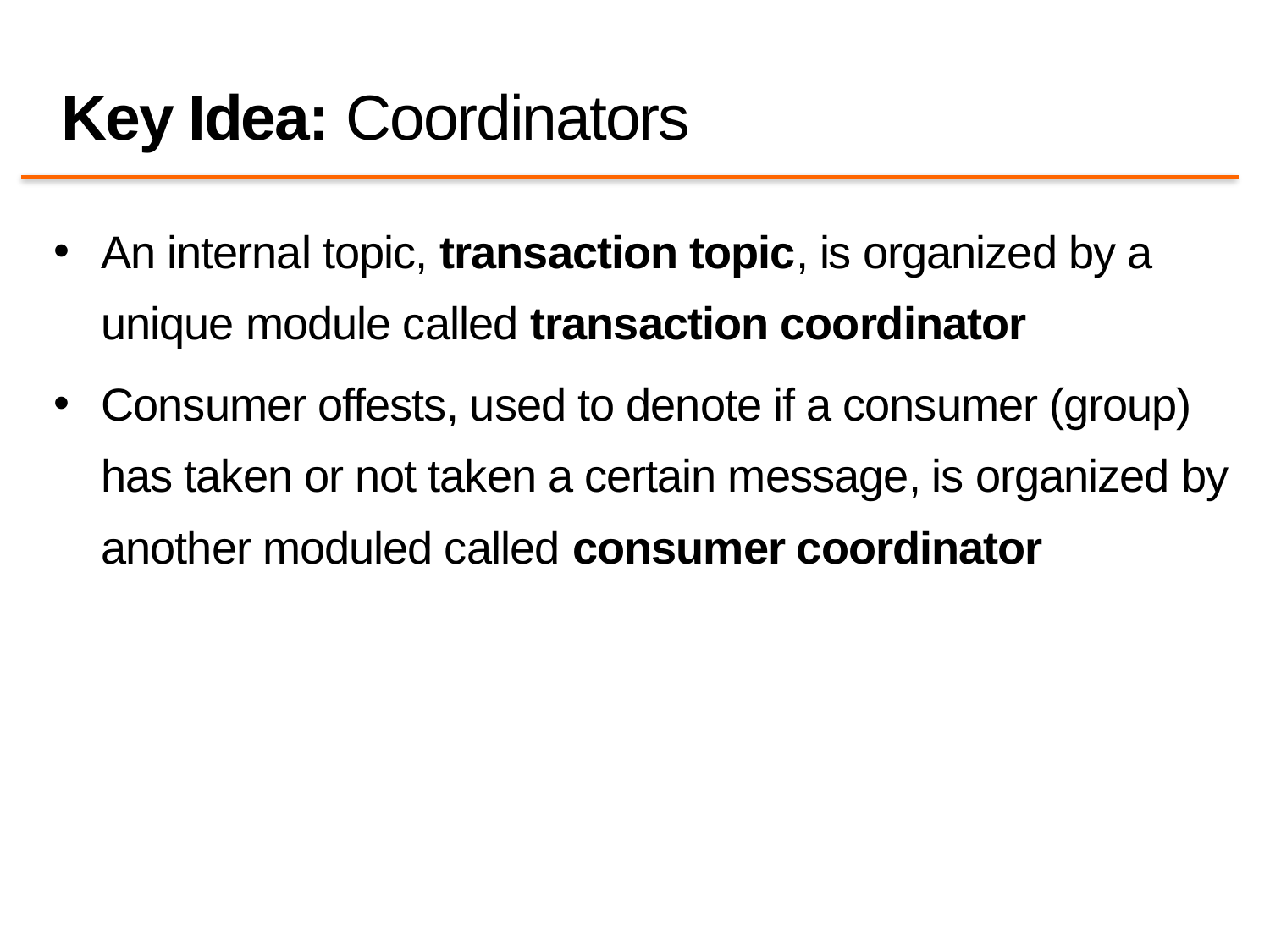

# Key Idea: Coordinators
An internal topic, transaction topic, is organized by a unique module called transaction coordinator
Consumer offests, used to denote if a consumer (group) has taken or not taken a certain message, is organized by another moduled called consumer coordinator